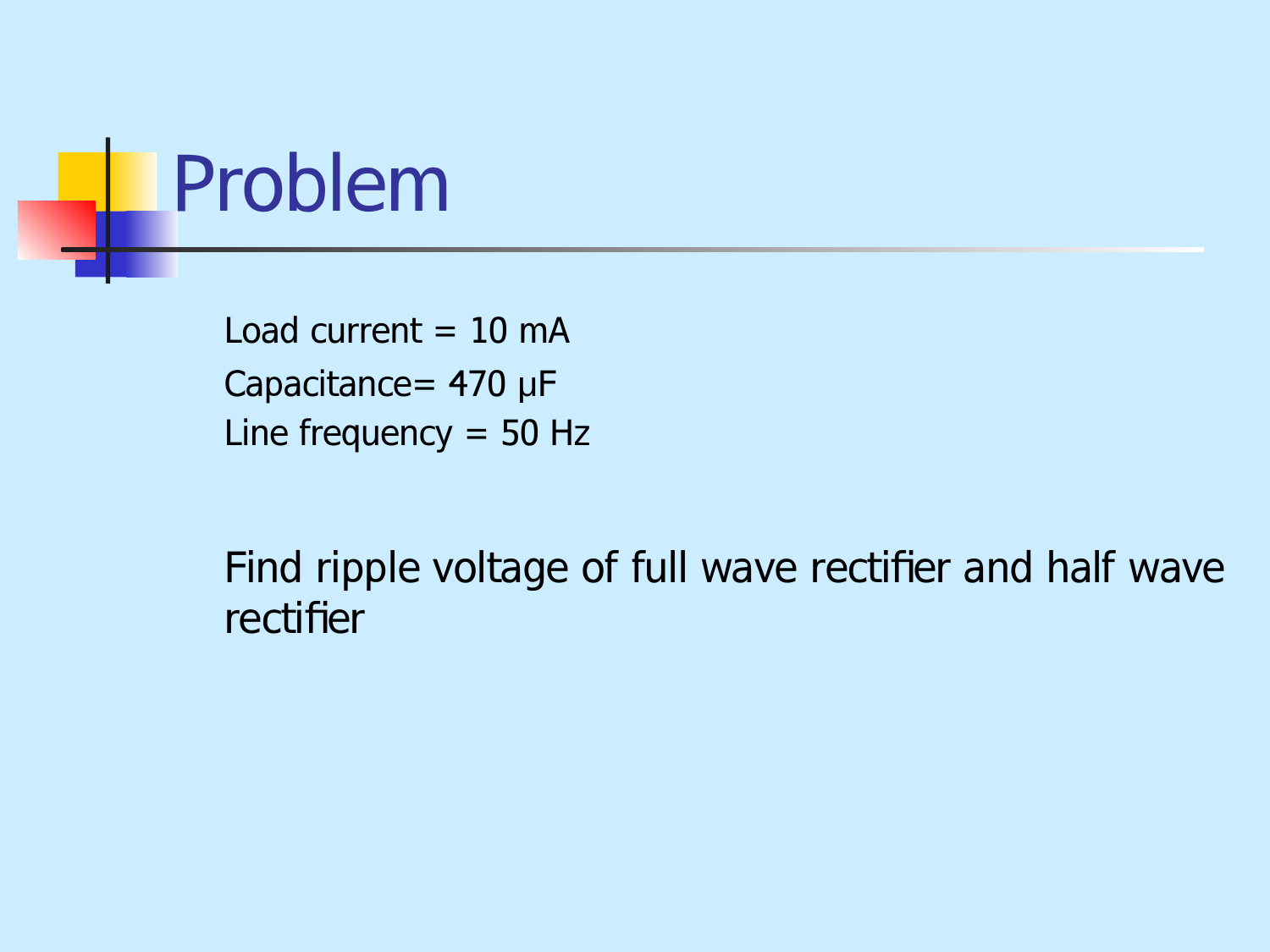

Problem
	Load current = 10 mA
	Capacitance= 470 μF
	Line frequency = 50 Hz

	Find ripple voltage of full wave rectifier and half wave rectifier